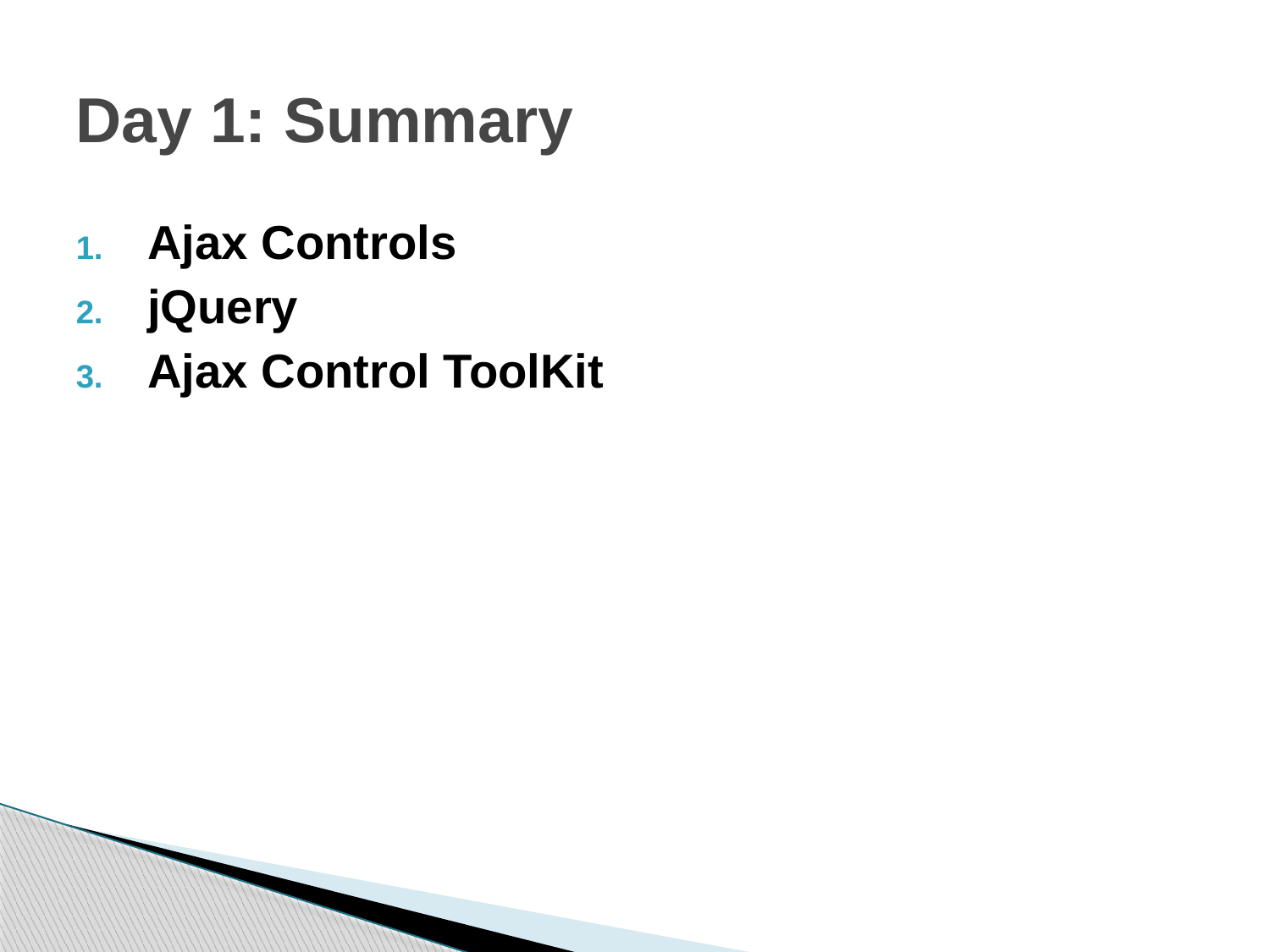

# Day 1: Summary
Ajax Controls
jQuery
Ajax Control ToolKit